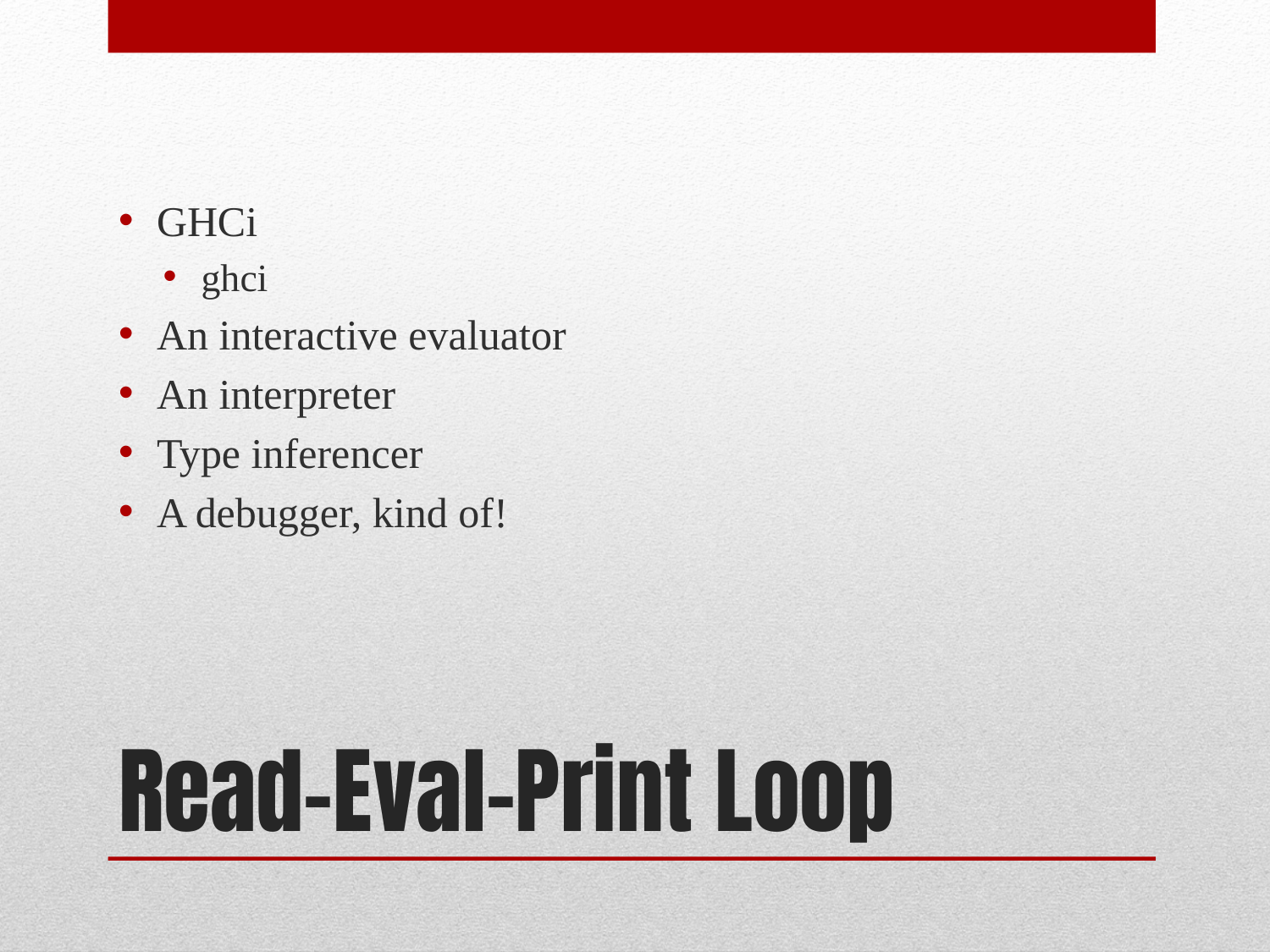

GHCi
ghci
An interactive evaluator
An interpreter
Type inferencer
A debugger, kind of!
# Read-Eval-Print Loop